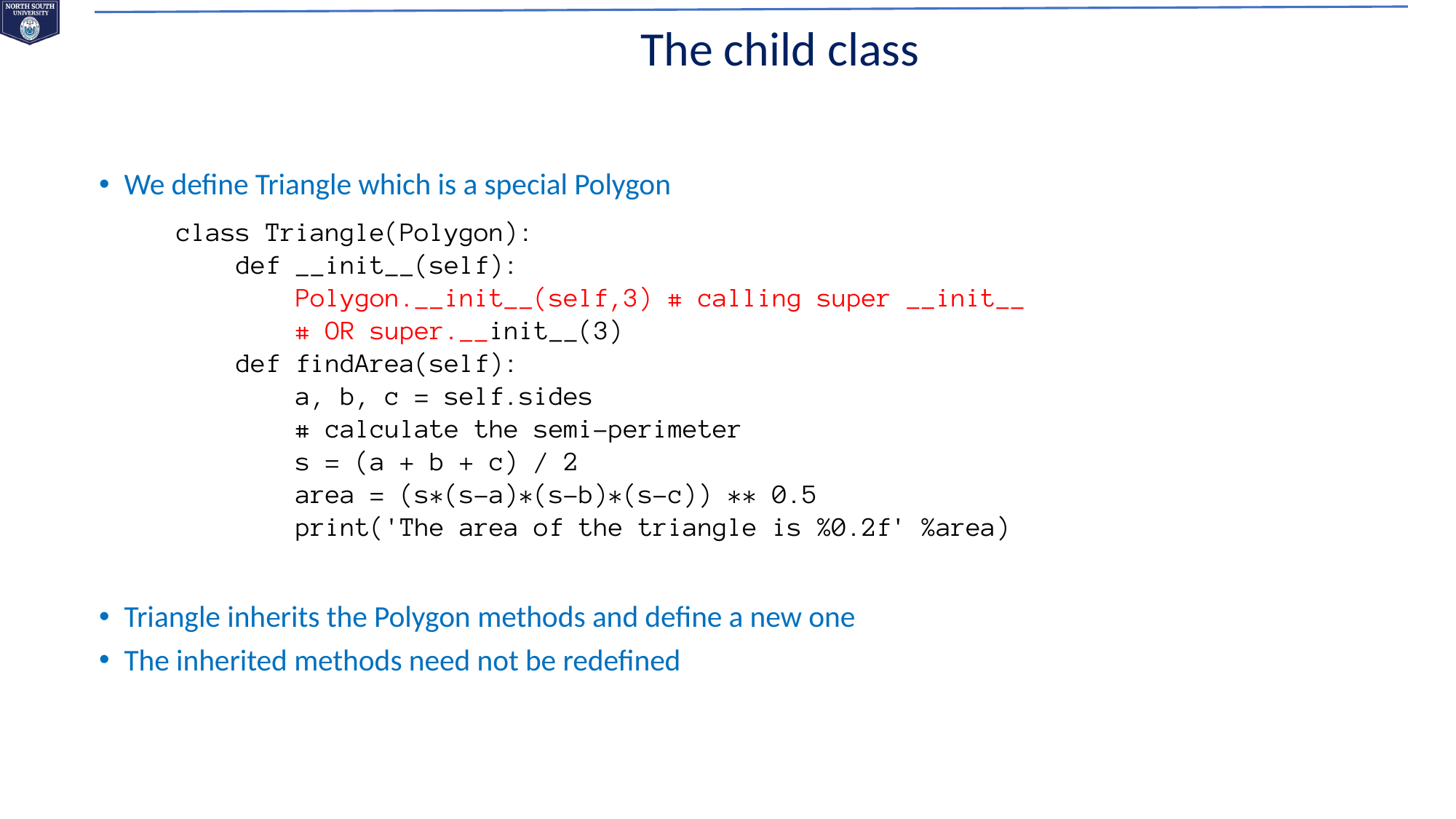

# The child class
We define Triangle which is a special Polygon

Triangle inherits the Polygon methods and define a new one
The inherited methods need not be redefined

class Triangle(Polygon):
    def __init__(self):
        Polygon.__init__(self,3) # calling super __init__
        # OR super.__init__(3)
    def findArea(self):
        a, b, c = self.sides
        # calculate the semi-perimeter
        s = (a + b + c) / 2
        area = (s*(s-a)*(s-b)*(s-c)) ** 0.5
        print('The area of the triangle is %0.2f' %area)